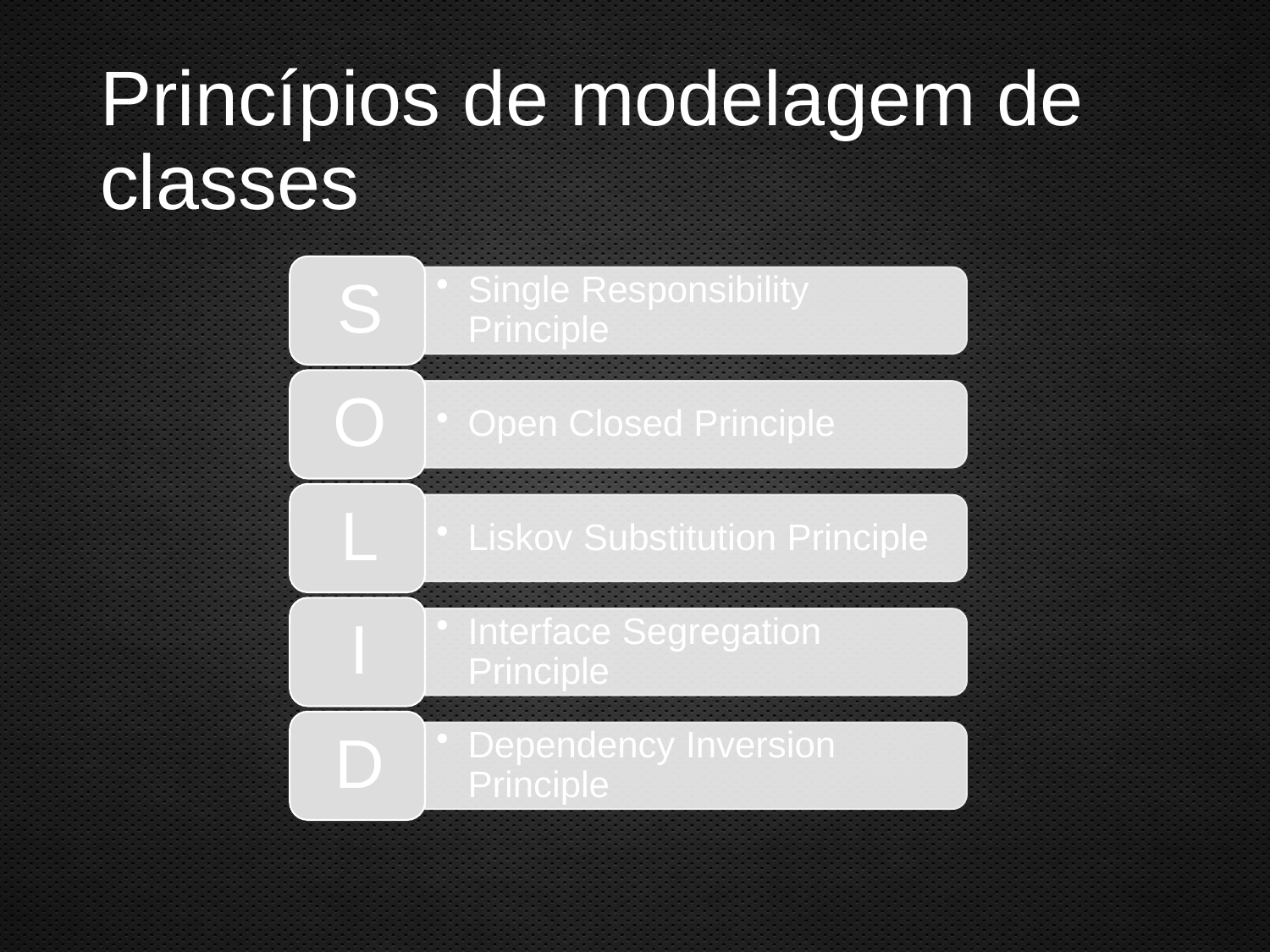

# Princípios de modelagem de classes
Single Responsibility Principle
S
Open Closed Principle
O
Liskov Substitution Principle
L
Interface Segregation Principle
I
Dependency Inversion Principle
D